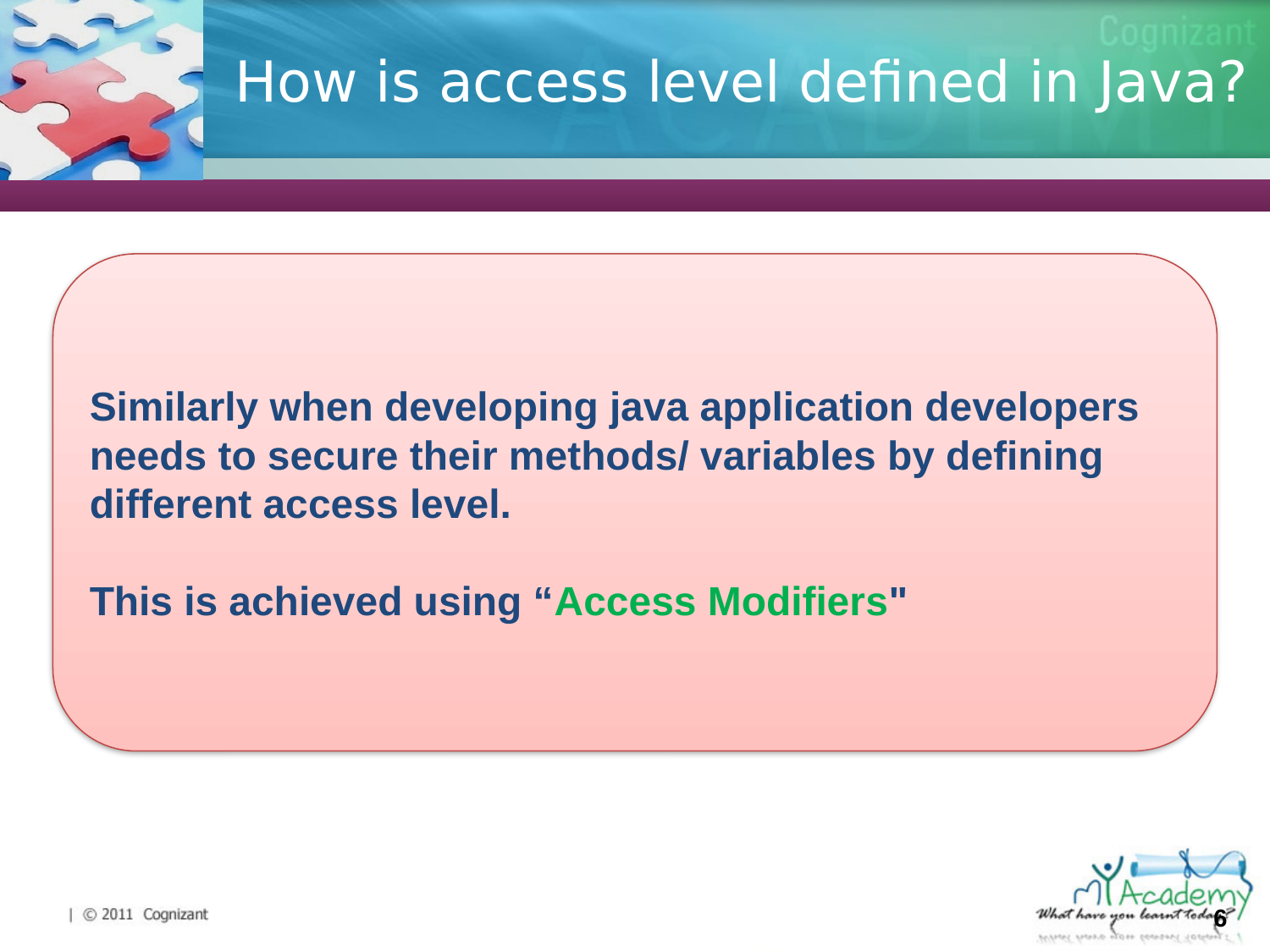

# How is access level defined in Java?

Similarly when developing java application developers needs to secure their methods/ variables by defining different access level.

This is achieved using “Access Modifiers"
6